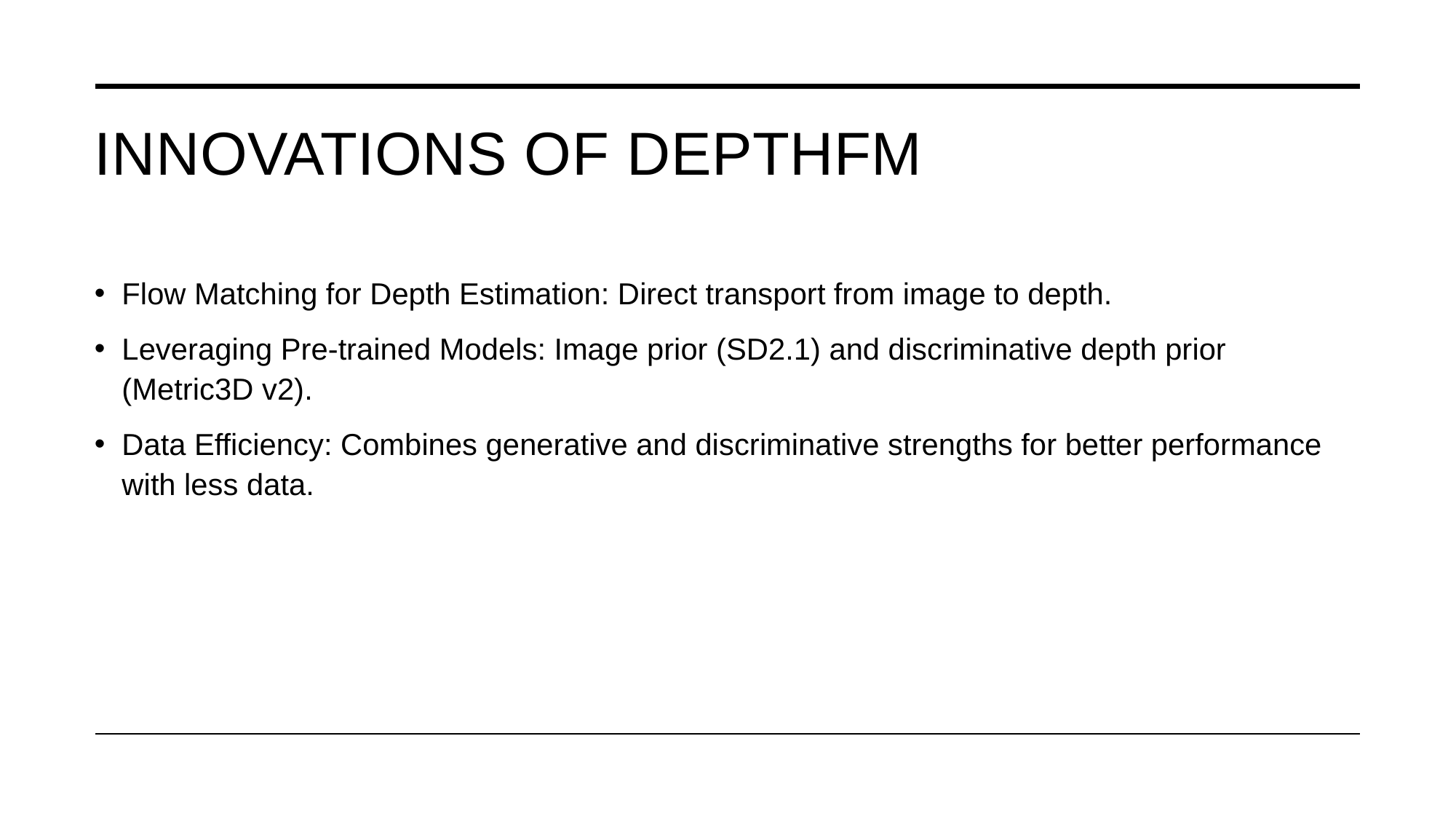

# Innovations of DepthFM

Flow Matching for Depth Estimation: Direct transport from image to depth.
Leveraging Pre-trained Models: Image prior (SD2.1) and discriminative depth prior (Metric3D v2).
Data Efficiency: Combines generative and discriminative strengths for better performance with less data.